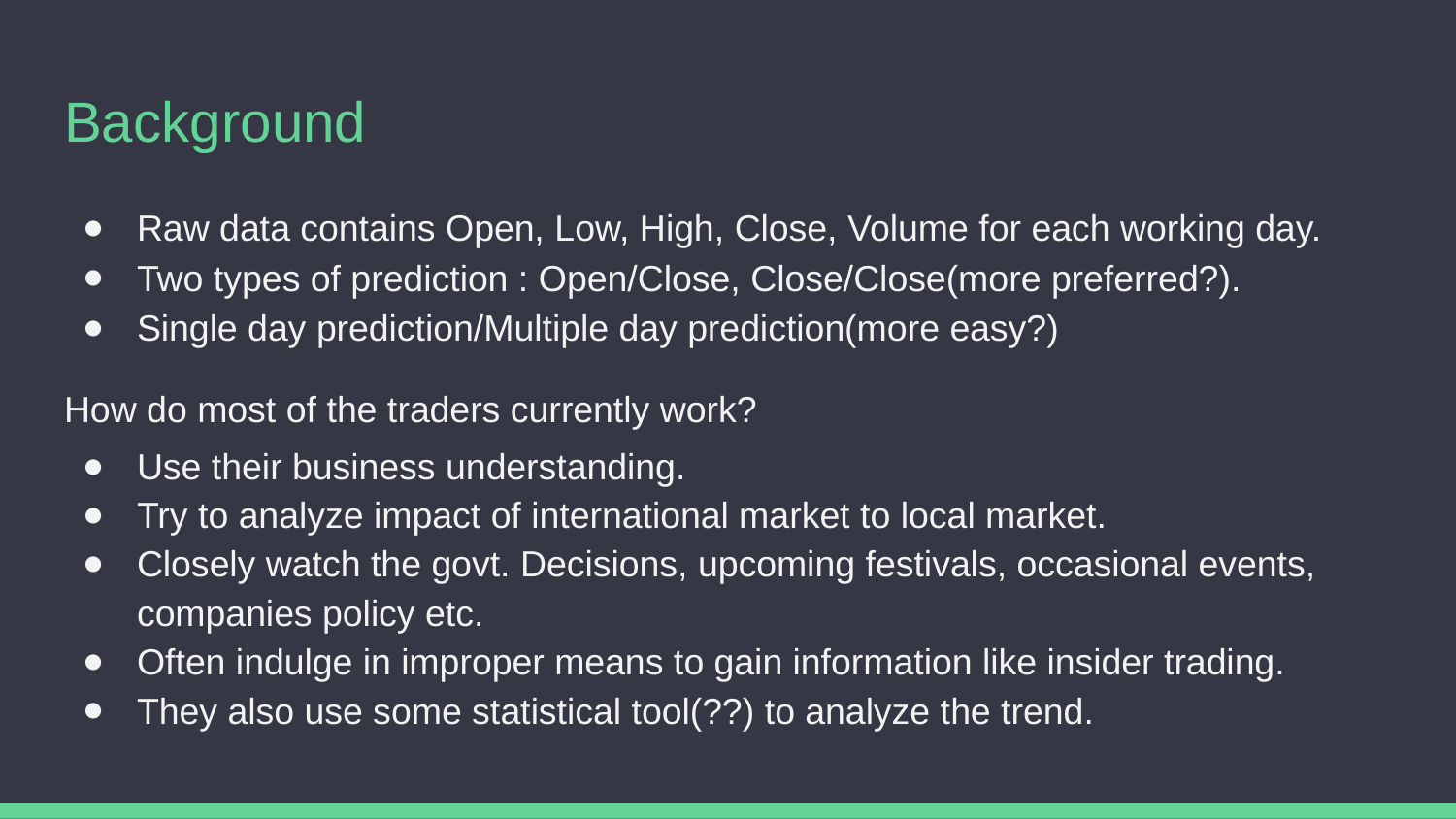

# Background
Raw data contains Open, Low, High, Close, Volume for each working day.
Two types of prediction : Open/Close, Close/Close(more preferred?).
Single day prediction/Multiple day prediction(more easy?)
How do most of the traders currently work?
Use their business understanding.
Try to analyze impact of international market to local market.
Closely watch the govt. Decisions, upcoming festivals, occasional events, companies policy etc.
Often indulge in improper means to gain information like insider trading.
They also use some statistical tool(??) to analyze the trend.